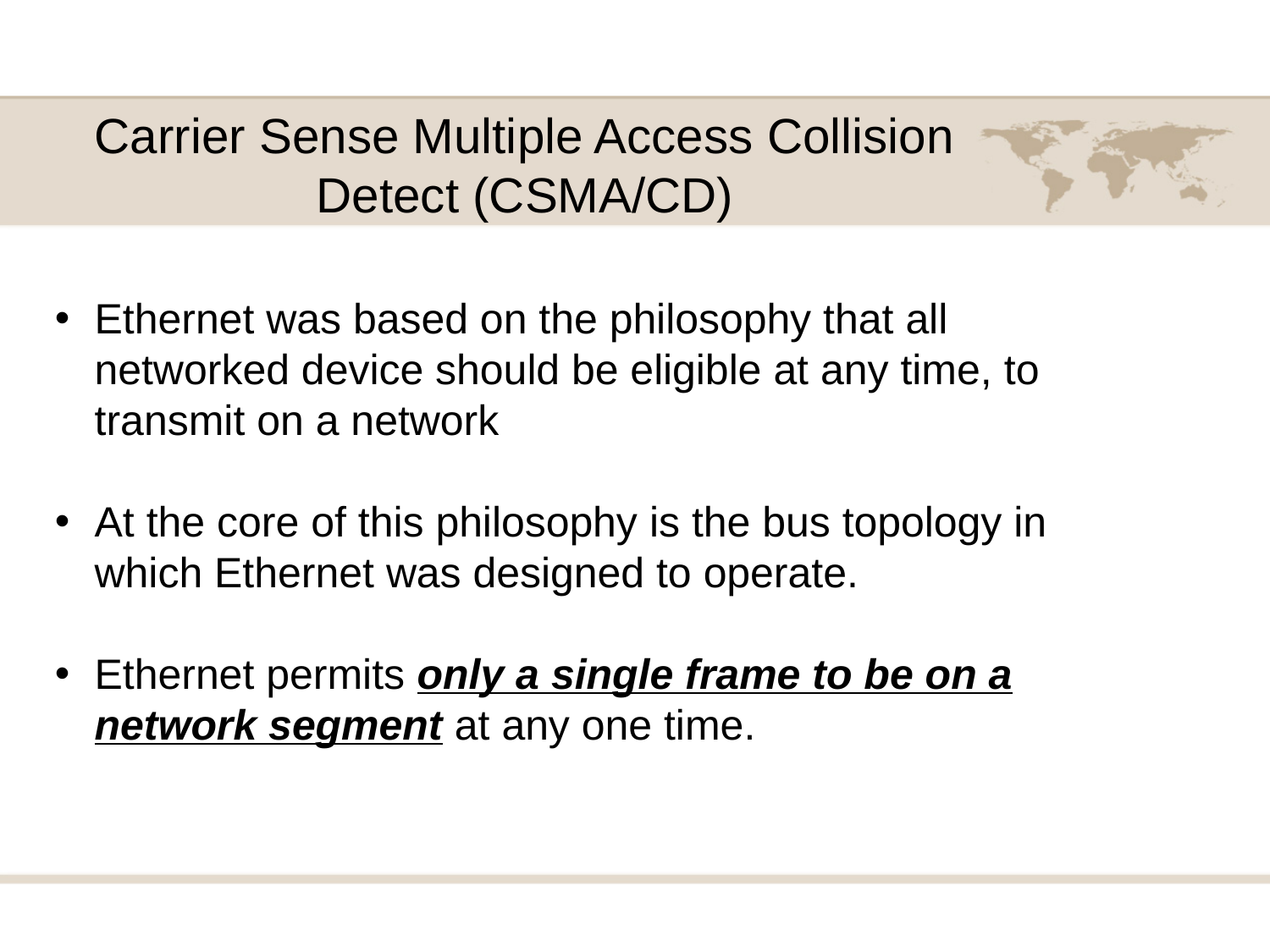

Carrier Sense Multiple Access Collision Detect (CSMA/CD)

Ethernet was based on the philosophy that all networked device should be eligible at any time, to transmit on a network

At the core of this philosophy is the bus topology in which Ethernet was designed to operate.

Ethernet permits only a single frame to be on a network segment at any one time.